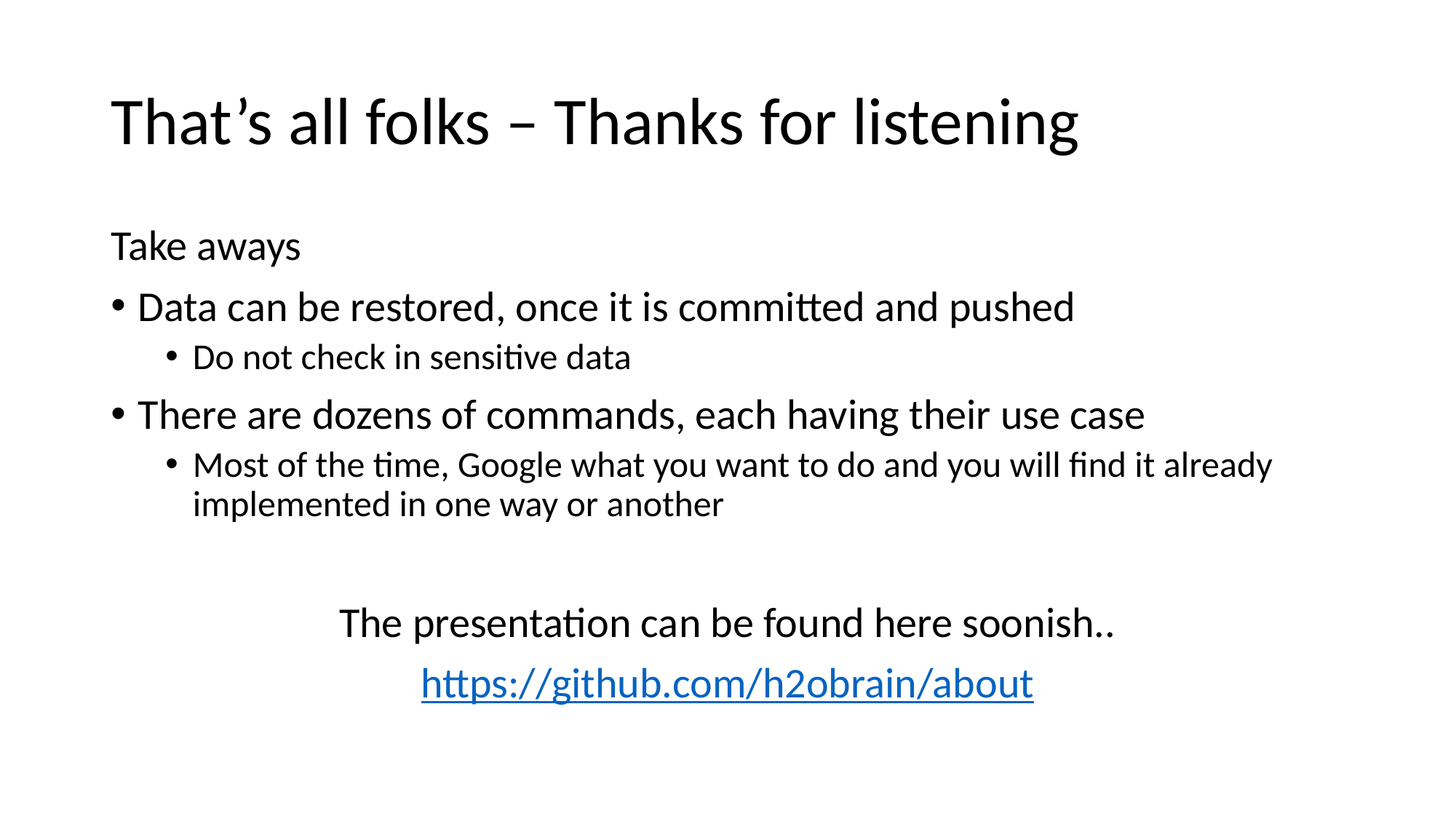

# That’s all folks – Thanks for listening
Take aways
Data can be restored, once it is committed and pushed
Do not check in sensitive data
There are dozens of commands, each having their use case
Most of the time, Google what you want to do and you will find it already implemented in one way or another

The presentation can be found here soonish..
https://github.com/h2obrain/about